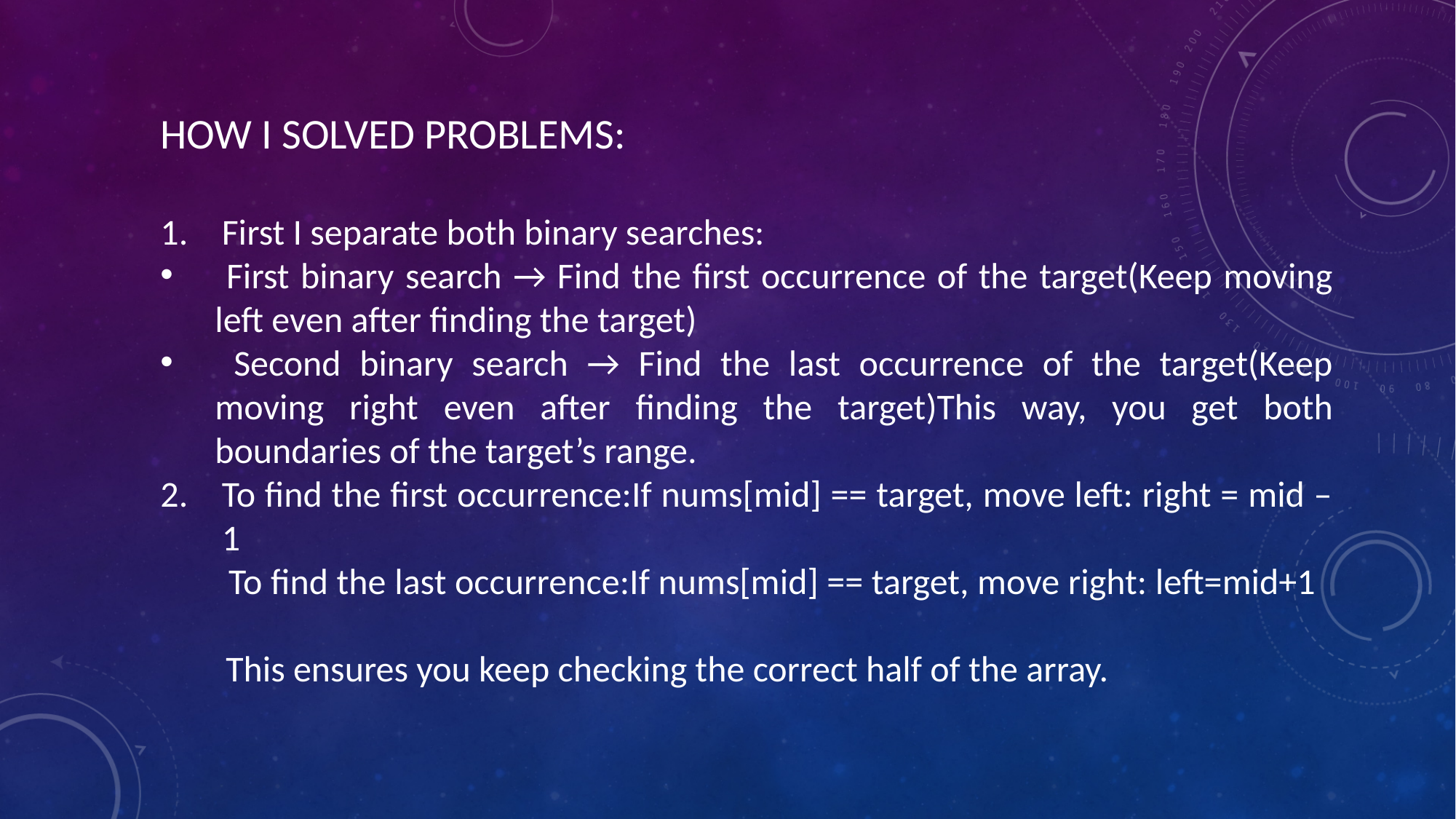

HOW I SOLVED PROBLEMS:

First I separate both binary searches:
 First binary search → Find the first occurrence of the target(Keep moving left even after finding the target)
 Second binary search → Find the last occurrence of the target(Keep moving right even after finding the target)This way, you get both boundaries of the target’s range.
To find the first occurrence:If nums[mid] == target, move left: right = mid – 1
        To find the last occurrence:If nums[mid] == target, move right: left=mid+1
        This ensures you keep checking the correct half of the array.